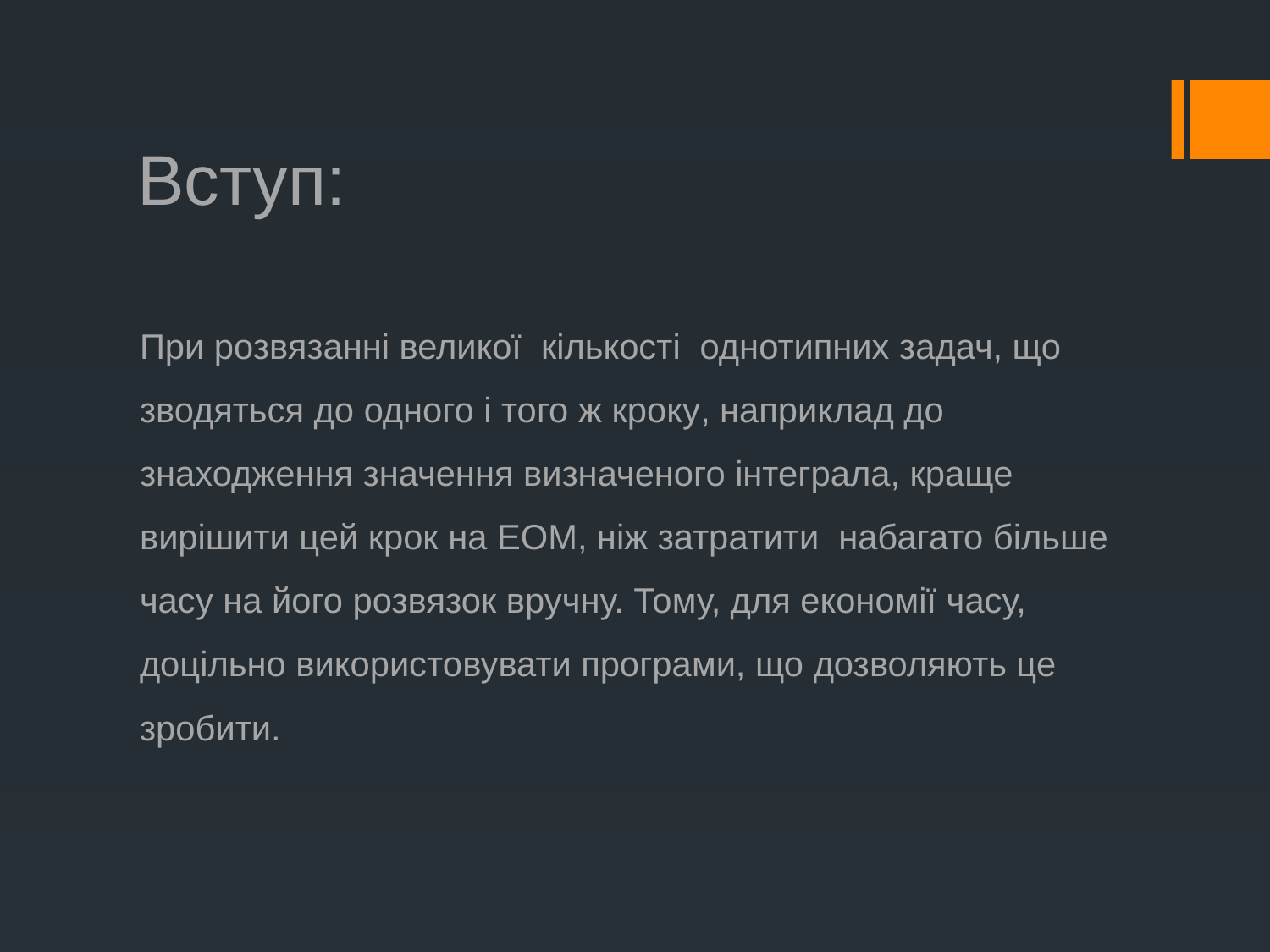

# Вступ:
При розвязанні великої  кількості  однотипних задач, що зводяться до одного і того ж кроку, наприклад до знаходження значення визначеного інтеграла, краще вирішити цей крок на ЕОМ, ніж затратити  набагато більше часу на його розвязок вручну. Тому, для економії часу, доцільно використовувати програми, що дозволяють це зробити.